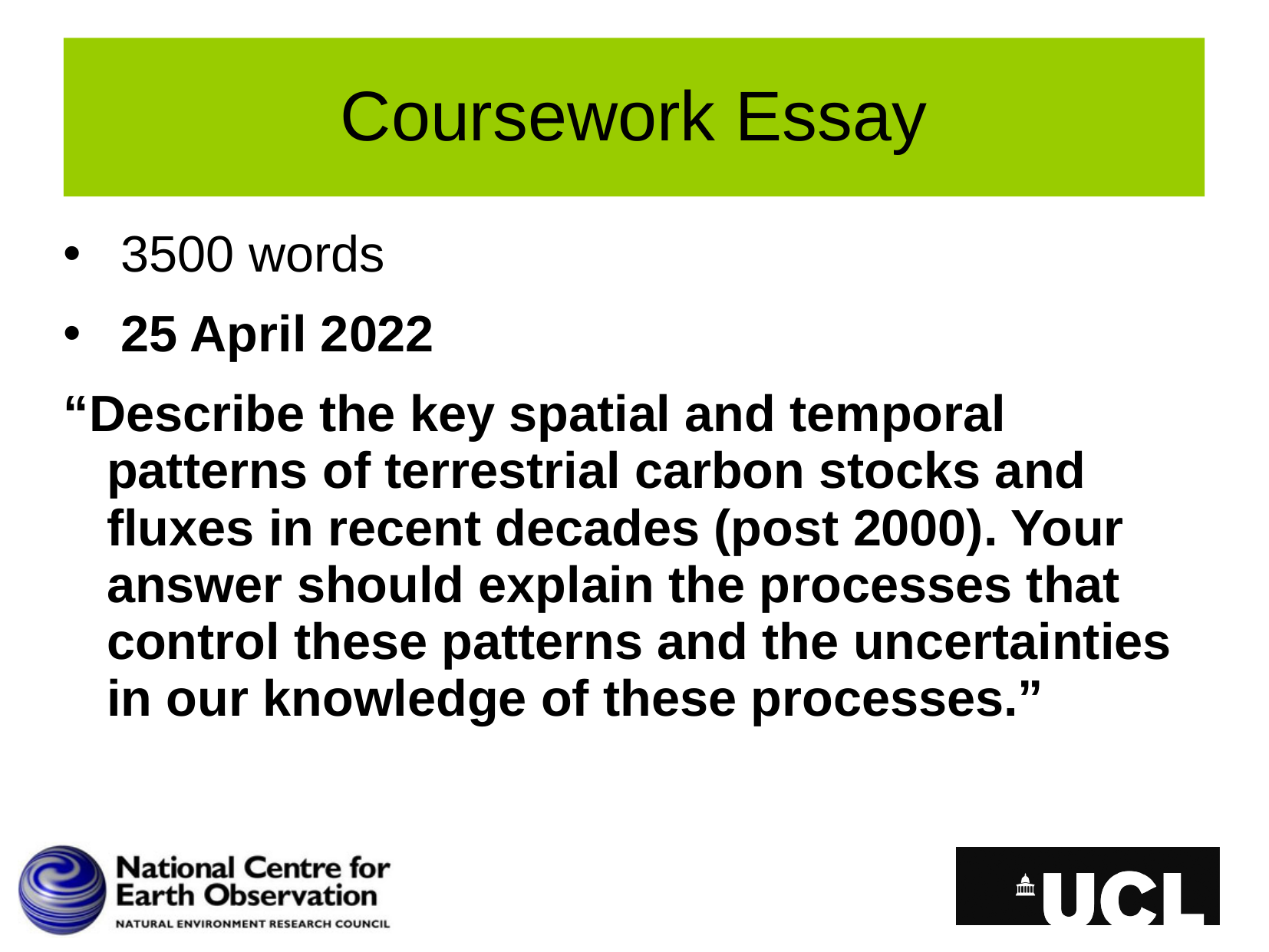

# Coursework Essay
3500 words
25 April 2022
“Describe the key spatial and temporal patterns of terrestrial carbon stocks and fluxes in recent decades (post 2000). Your answer should explain the processes that control these patterns and the uncertainties in our knowledge of these processes.”